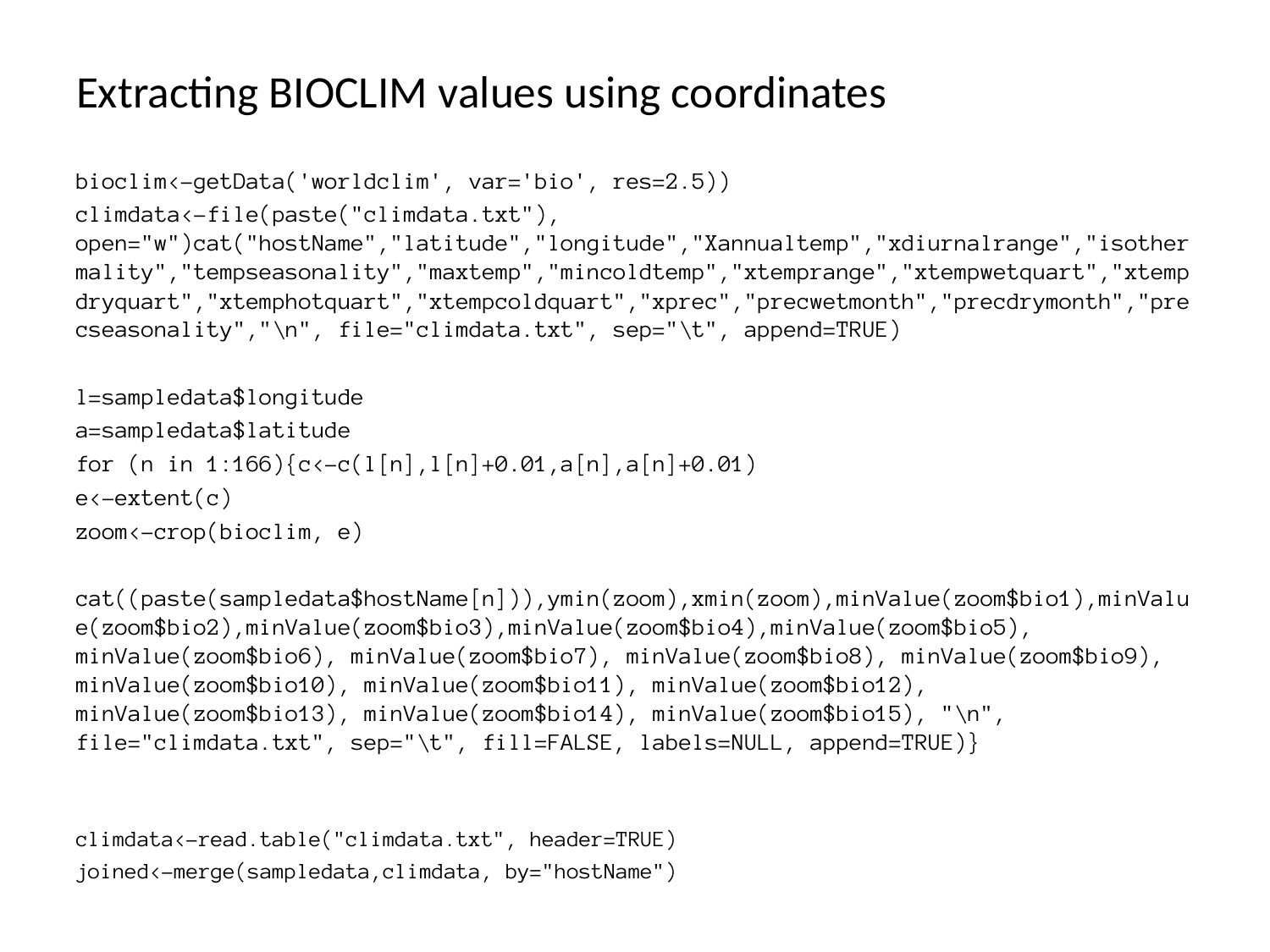

Extracting BIOCLIM values using coordinates

bioclim<-getData('worldclim', var='bio', res=2.5))
climdata<-file(paste("climdata.txt"), open="w")cat("hostName","latitude","longitude","Xannualtemp","xdiurnalrange","isothermality","tempseasonality","maxtemp","mincoldtemp","xtemprange","xtempwetquart","xtempdryquart","xtemphotquart","xtempcoldquart","xprec","precwetmonth","precdrymonth","precseasonality","\n", file="climdata.txt", sep="\t", append=TRUE)

l=sampledata$longitude
a=sampledata$latitude
for (n in 1:166){c<-c(l[n],l[n]+0.01,a[n],a[n]+0.01)
e<-extent(c)
zoom<-crop(bioclim, e)

cat((paste(sampledata$hostName[n])),ymin(zoom),xmin(zoom),minValue(zoom$bio1),minValue(zoom$bio2),minValue(zoom$bio3),minValue(zoom$bio4),minValue(zoom$bio5), minValue(zoom$bio6), minValue(zoom$bio7), minValue(zoom$bio8), minValue(zoom$bio9), minValue(zoom$bio10), minValue(zoom$bio11), minValue(zoom$bio12), minValue(zoom$bio13), minValue(zoom$bio14), minValue(zoom$bio15), "\n", file="climdata.txt", sep="\t", fill=FALSE, labels=NULL, append=TRUE)}

climdata<-read.table("climdata.txt", header=TRUE)
joined<-merge(sampledata,climdata, by="hostName")